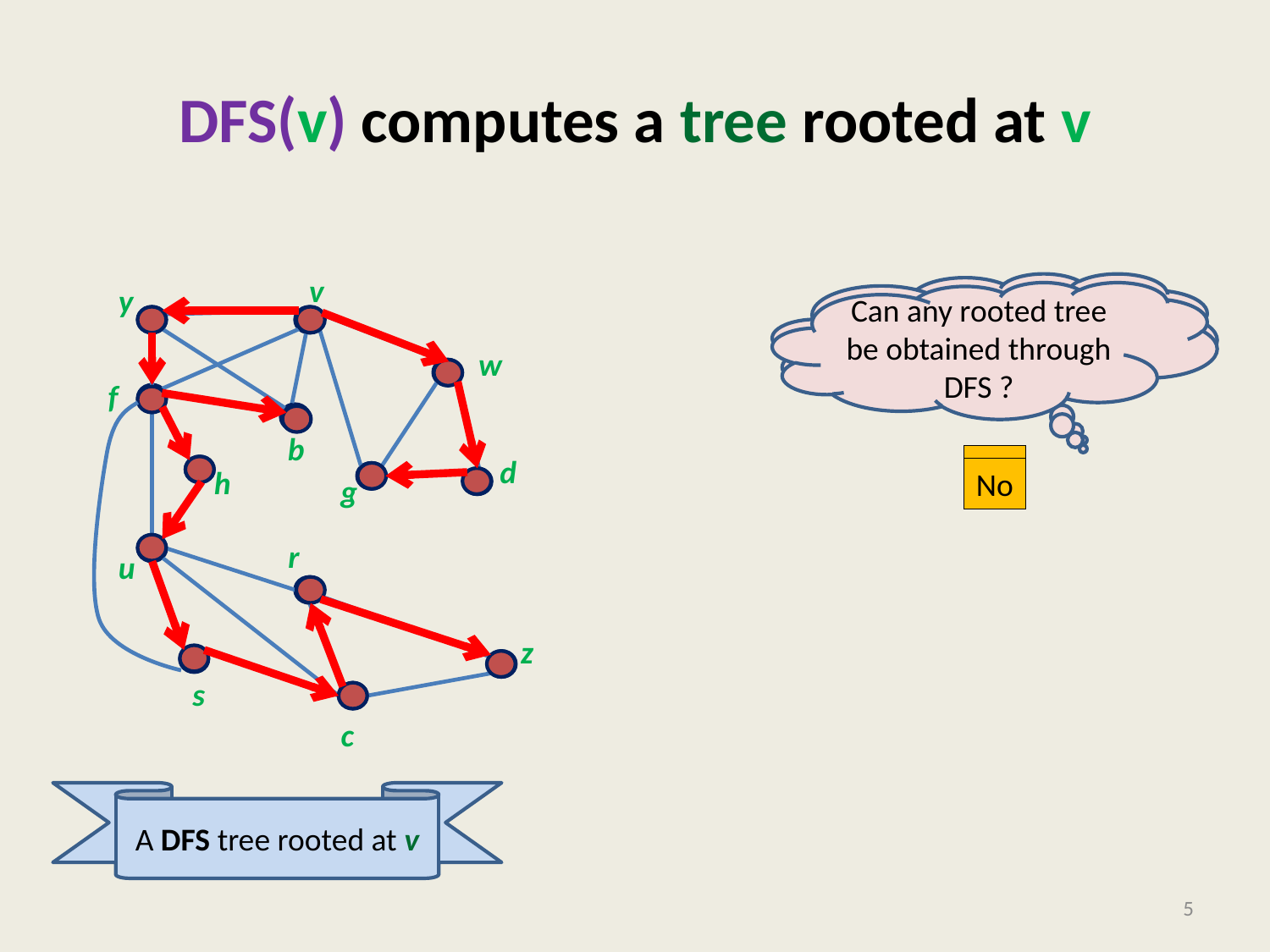

# DFS(v) computes a tree rooted at v

v
Is a DFS tree unique for  a graph ?
y

w
f
b
d
h
g
r
u
z
s
c
Can any rooted tree be obtained through DFS ?

No

No

A DFS tree rooted at v
5